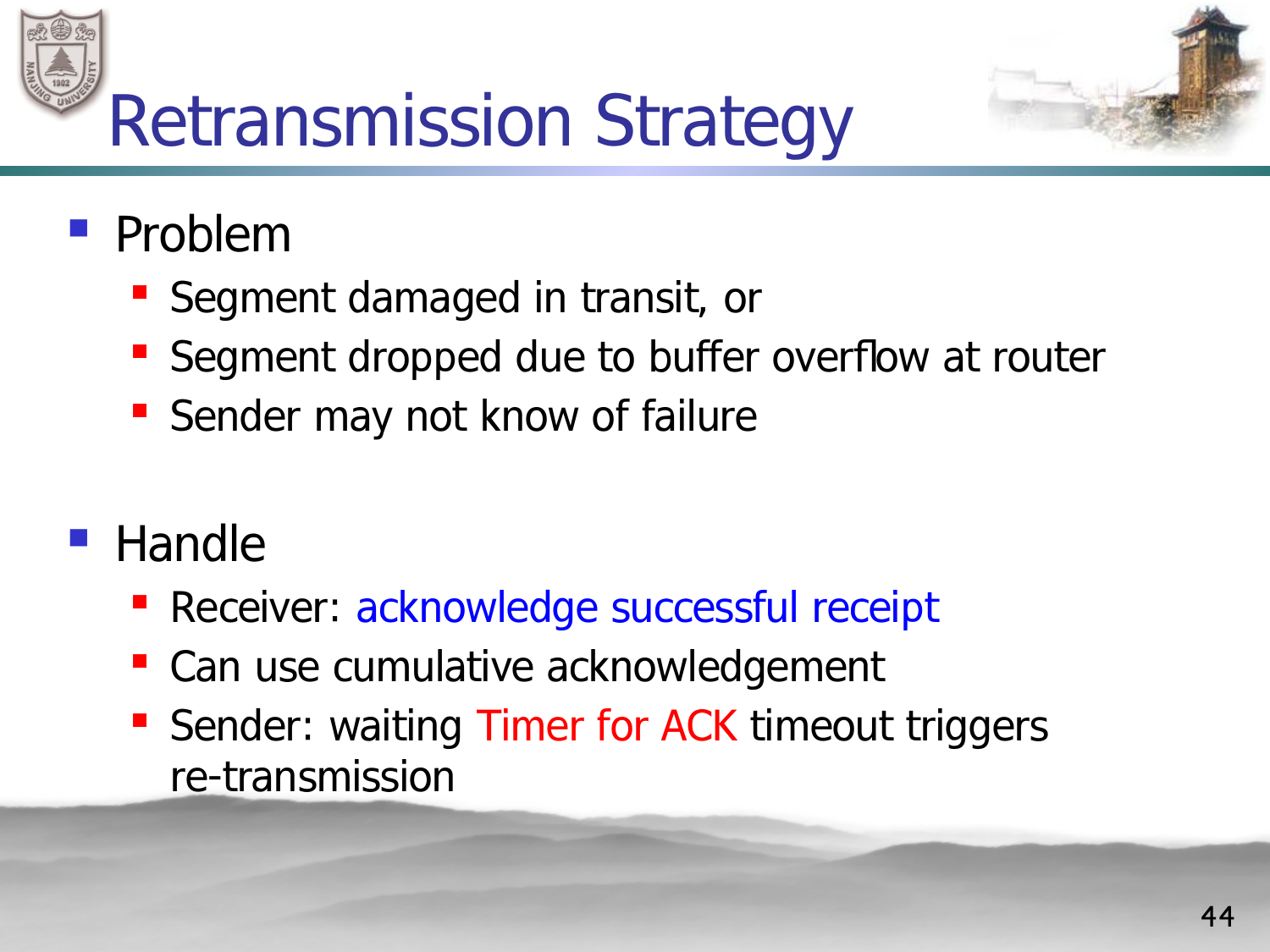

# Retransmission Strategy
Problem
Segment damaged in transit, or
Segment dropped due to buffer overflow at router
Sender may not know of failure

Handle
Receiver: acknowledge successful receipt
Can use cumulative acknowledgement
Sender: waiting Timer for ACK timeout triggers
re-transmission
44